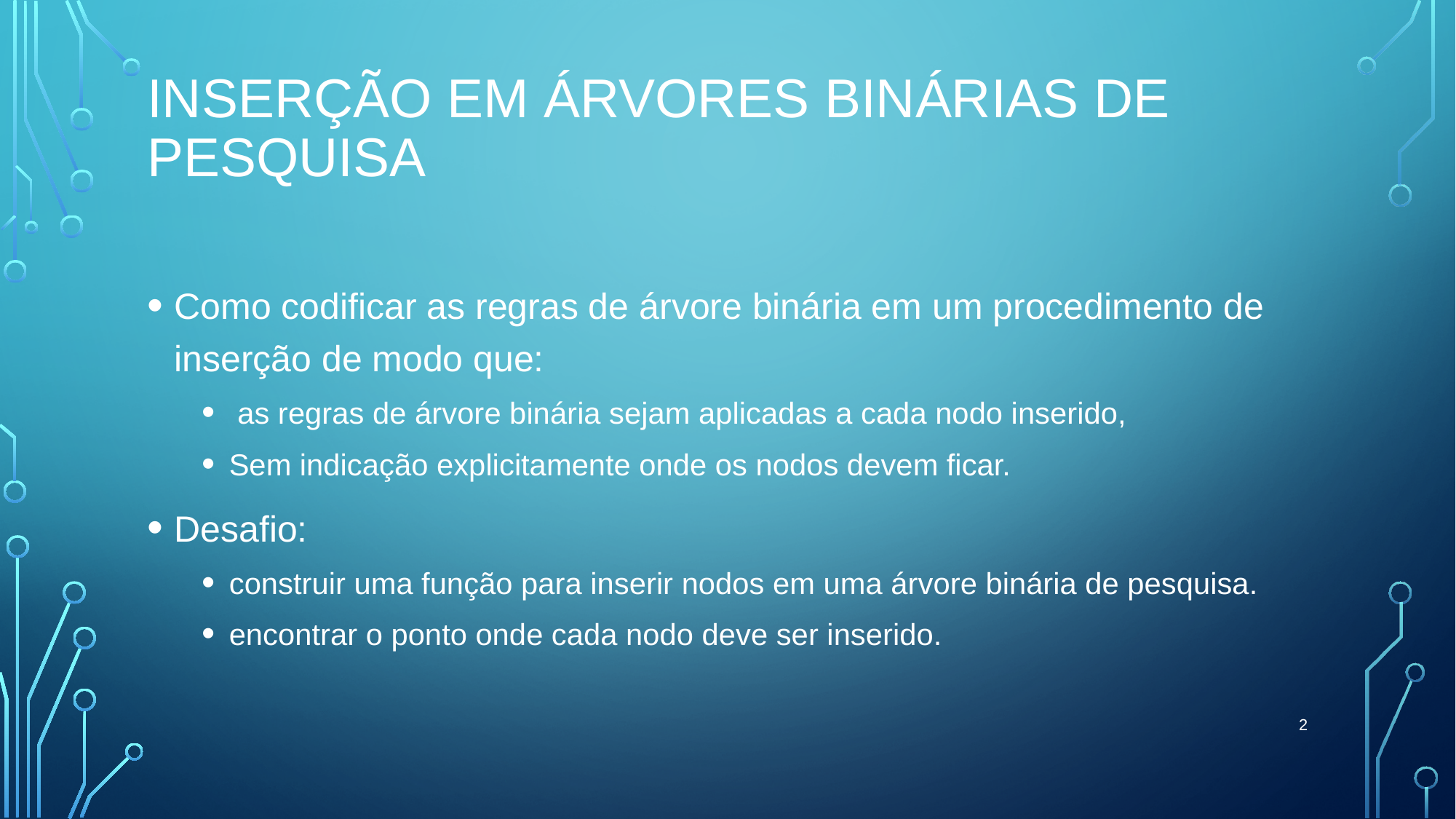

# Inserção em Árvores Binárias de Pesquisa
Como codificar as regras de árvore binária em um procedimento de inserção de modo que:
 as regras de árvore binária sejam aplicadas a cada nodo inserido,
Sem indicação explicitamente onde os nodos devem ficar.
Desafio:
construir uma função para inserir nodos em uma árvore binária de pesquisa.
encontrar o ponto onde cada nodo deve ser inserido.
2